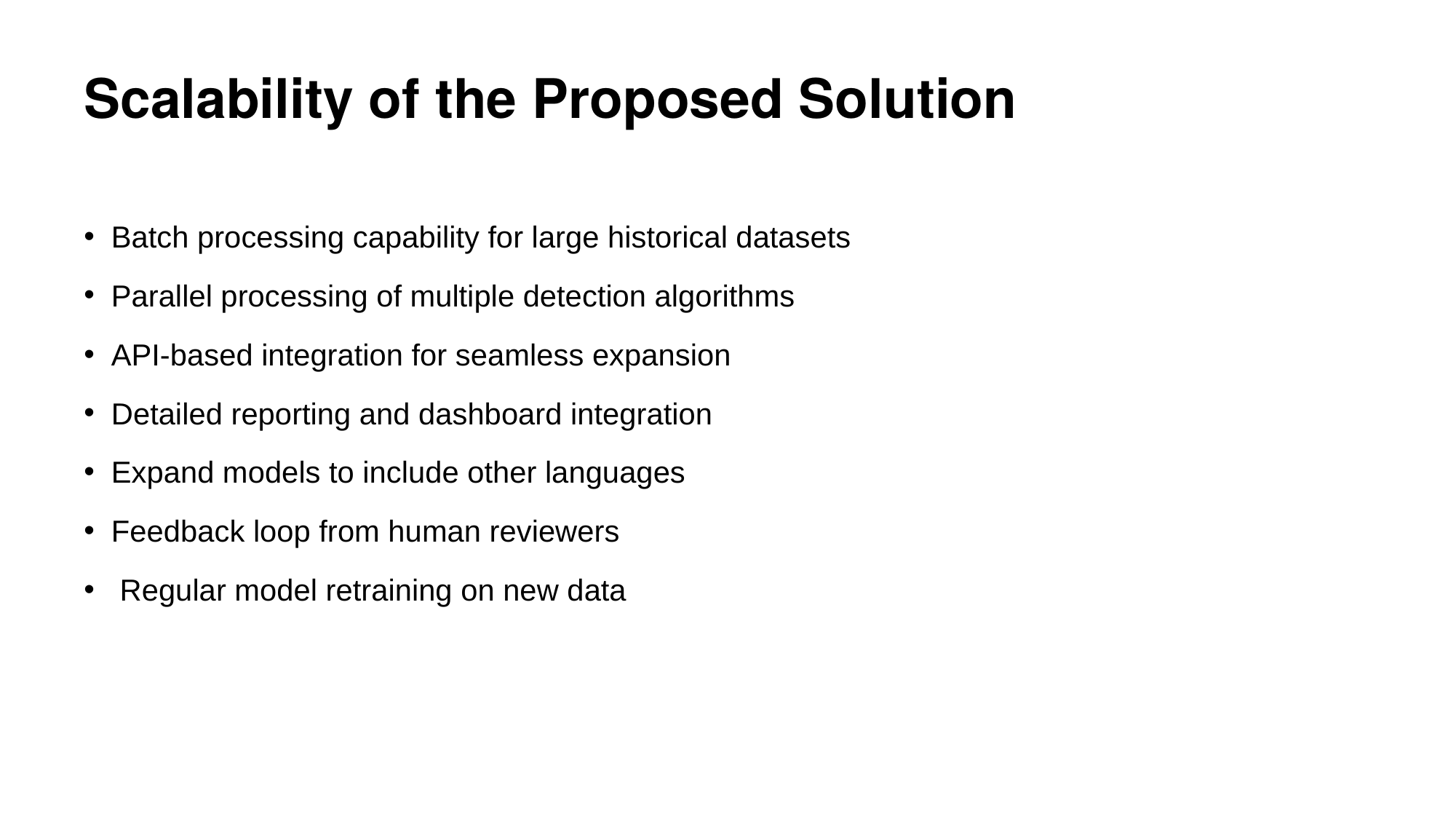

# Scalability of the Proposed Solution
Batch processing capability for large historical datasets
Parallel processing of multiple detection algorithms
API-based integration for seamless expansion
Detailed reporting and dashboard integration
Expand models to include other languages
Feedback loop from human reviewers
 Regular model retraining on new data